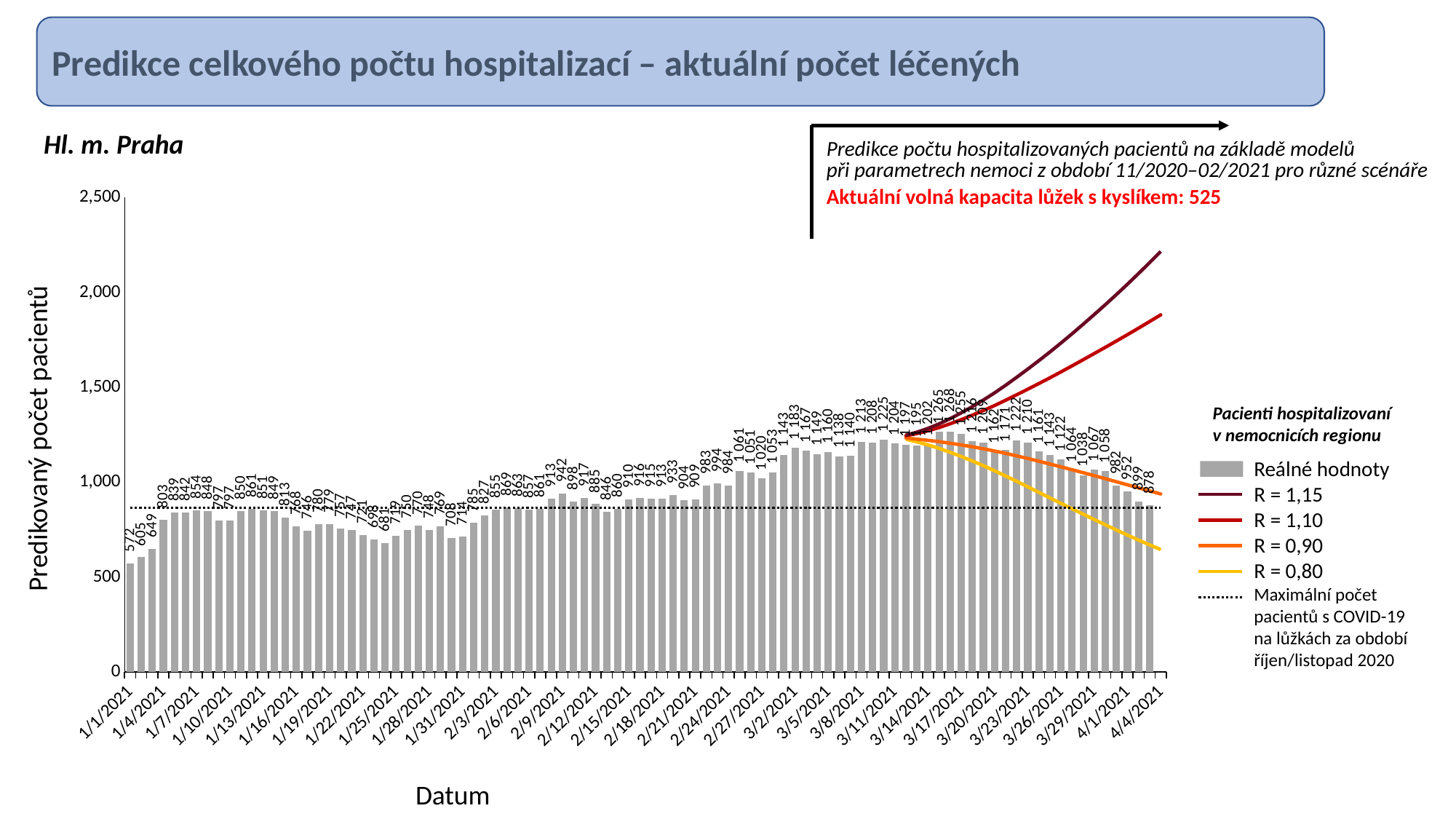

Predikce celkového počtu hospitalizací – aktuální počet léčených
Hl. m. Praha
| Predikce počtu hospitalizovaných pacientů na základě modelů při parametrech nemoci z období 11/2020–02/2021 pro různé scénáře |
| --- |
| Aktuální volná kapacita lůžek s kyslíkem: 525 |

### Chart

| Category |  |  |  |  |  |  |
|---|---|---|---|---|---|---|
| 44197 | 572.0 | None | None | None | None | 865.0 |
| 44198 | 605.0 | None | None | None | None | 865.0 |
| 44199 | 649.0 | None | None | None | None | 865.0 |
| 44200 | 803.0 | None | None | None | None | 865.0 |
| 44201 | 839.0 | None | None | None | None | 865.0 |
| 44202 | 842.0 | None | None | None | None | 865.0 |
| 44203 | 854.0 | None | None | None | None | 865.0 |
| 44204 | 848.0 | None | None | None | None | 865.0 |
| 44205 | 797.0 | None | None | None | None | 865.0 |
| 44206 | 797.0 | None | None | None | None | 865.0 |
| 44207 | 850.0 | None | None | None | None | 865.0 |
| 44208 | 861.0 | None | None | None | None | 865.0 |
| 44209 | 851.0 | None | None | None | None | 865.0 |
| 44210 | 849.0 | None | None | None | None | 865.0 |
| 44211 | 813.0 | None | None | None | None | 865.0 |
| 44212 | 768.0 | None | None | None | None | 865.0 |
| 44213 | 746.0 | None | None | None | None | 865.0 |
| 44214 | 780.0 | None | None | None | None | 865.0 |
| 44215 | 779.0 | None | None | None | None | 865.0 |
| 44216 | 757.0 | None | None | None | None | 865.0 |
| 44217 | 747.0 | None | None | None | None | 865.0 |
| 44218 | 721.0 | None | None | None | None | 865.0 |
| 44219 | 698.0 | None | None | None | None | 865.0 |
| 44220 | 681.0 | None | None | None | None | 865.0 |
| 44221 | 719.0 | None | None | None | None | 865.0 |
| 44222 | 750.0 | None | None | None | None | 865.0 |
| 44223 | 770.0 | None | None | None | None | 865.0 |
| 44224 | 748.0 | None | None | None | None | 865.0 |
| 44225 | 769.0 | None | None | None | None | 865.0 |
| 44226 | 708.0 | None | None | None | None | 865.0 |
| 44227 | 714.0 | None | None | None | None | 865.0 |
| 44228 | 785.0 | None | None | None | None | 865.0 |
| 44229 | 827.0 | None | None | None | None | 865.0 |
| 44230 | 855.0 | None | None | None | None | 865.0 |
| 44231 | 869.0 | None | None | None | None | 865.0 |
| 44232 | 863.0 | None | None | None | None | 865.0 |
| 44233 | 857.0 | None | None | None | None | 865.0 |
| 44234 | 861.0 | None | None | None | None | 865.0 |
| 44235 | 913.0 | None | None | None | None | 865.0 |
| 44236 | 942.0 | None | None | None | None | 865.0 |
| 44237 | 898.0 | None | None | None | None | 865.0 |
| 44238 | 917.0 | None | None | None | None | 865.0 |
| 44239 | 885.0 | None | None | None | None | 865.0 |
| 44240 | 846.0 | None | None | None | None | 865.0 |
| 44241 | 860.0 | None | None | None | None | 865.0 |
| 44242 | 910.0 | None | None | None | None | 865.0 |
| 44243 | 916.0 | None | None | None | None | 865.0 |
| 44244 | 915.0 | None | None | None | None | 865.0 |
| 44245 | 913.0 | None | None | None | None | 865.0 |
| 44246 | 933.0 | None | None | None | None | 865.0 |
| 44247 | 904.0 | None | None | None | None | 865.0 |
| 44248 | 909.0 | None | None | None | None | 865.0 |
| 44249 | 983.0 | None | None | None | None | 865.0 |
| 44250 | 994.0 | None | None | None | None | 865.0 |
| 44251 | 984.0 | None | None | None | None | 865.0 |
| 44252 | 1061.0 | None | None | None | None | 865.0 |
| 44253 | 1051.0 | None | None | None | None | 865.0 |
| 44254 | 1020.0 | None | None | None | None | 865.0 |
| 44255 | 1053.0 | None | None | None | None | 865.0 |
| 44256 | 1143.0 | None | None | None | None | 865.0 |
| 44257 | 1183.0 | None | None | None | None | 865.0 |
| 44258 | 1167.0 | None | None | None | None | 865.0 |
| 44259 | 1149.0 | None | None | None | None | 865.0 |
| 44260 | 1160.0 | None | None | None | None | 865.0 |
| 44261 | 1138.0 | None | None | None | None | 865.0 |
| 44262 | 1140.0 | None | None | None | None | 865.0 |
| 44263 | 1213.0 | None | None | None | None | 865.0 |
| 44264 | 1208.0 | None | None | None | None | 865.0 |
| 44265 | 1225.0 | None | None | None | None | 865.0 |
| 44266 | 1204.0 | None | None | None | None | 865.0 |
| 44267 | 1197.0 | 1226.8117131523707 | 1233.0366003766608 | 1245.4863748252403 | 1248.5961785361026 | 865.0 |
| 44268 | 1195.0 | 1212.6885020338989 | 1227.2430391827556 | 1256.7903370933748 | 1264.2650751107822 | 865.0 |
| 44269 | 1202.0 | 1196.798939293647 | 1221.0404359298982 | 1271.1783739976572 | 1284.0563506545811 | 865.0 |
| 44270 | 1265.0 | 1178.8248817637743 | 1214.0892037418052 | 1288.5079232164057 | 1307.9157982297727 | 865.0 |
| 44271 | 1268.0 | 1158.1795124679286 | 1205.7859385097709 | 1308.247276520386 | 1335.3625384213144 | 865.0 |
| 44272 | 1255.0 | 1135.9596931439896 | 1196.8285420118245 | 1330.111745358509 | 1365.8351477407923 | 865.0 |
| 44273 | 1216.0 | 1112.4621255332236 | 1187.2202899116505 | 1353.5555871492525 | 1398.6712552082977 | 865.0 |
| 44274 | 1209.0 | 1087.4160802318106 | 1176.5770938268056 | 1378.2380796895527 | 1433.6032714165449 | 865.0 |
| 44275 | 1162.0 | 1060.9199159321518 | 1164.9283624910988 | 1404.4047245523595 | 1471.0425489025195 | 865.0 |
| 44276 | 1171.0 | 1033.3241787296995 | 1152.5114983608355 | 1432.170514246248 | 1511.1053440379092 | 865.0 |
| 44277 | 1222.0 | 1004.9370187395125 | 1139.4092957074472 | 1461.1462432551382 | 1553.2813667864934 | 865.0 |
| 44278 | 1210.0 | 975.9274624271322 | 1125.4969372324324 | 1490.5189828392372 | 1596.5839088291655 | 865.0 |
| 44279 | 1161.0 | 946.7825272009087 | 1111.0879365245755 | 1520.2678925562955 | 1640.9363983686549 | 865.0 |
| 44280 | 1143.0 | 917.6561342960368 | 1096.3095946892513 | 1550.573884659289 | 1686.5898135104203 | 865.0 |
| 44281 | 1122.0 | 888.7663593362064 | 1081.342794016697 | 1581.6849117529082 | 1733.8721181783392 | 865.0 |
| 44282 | 1064.0 | 860.1791930539437 | 1066.1994590596548 | 1613.534269395237 | 1782.7148596219372 | 865.0 |
| 44283 | 1038.0 | 831.8867410479163 | 1050.8259816347986 | 1645.8862111378262 | 1832.8491189191113 | 865.0 |
| 44284 | 1067.0 | 803.6884357157071 | 1034.992105659029 | 1678.3750006921696 | 1883.8746272805365 | 865.0 |
| 44285 | 1058.0 | 775.7183341410154 | 1018.8185453368176 | 1711.0839954750854 | 1935.8979264871675 | 865.0 |
| 44286 | 982.0 | 748.2780490620773 | 1002.5879764116919 | 1744.2960456406474 | 1989.2513565969934 | 865.0 |
| 44287 | 952.0 | 721.4663019079643 | 986.3797121245373 | 1778.0761973981098 | 2044.0286639904566 | 865.0 |
| 44288 | 899.0 | 695.3835766411041 | 970.26691070472 | 1812.4220944649062 | 2100.236423872613 | 865.0 |
| 44289 | 878.0 | 669.9952869839924 | 954.209921303196 | 1847.1981896546947 | 2157.734501959195 | 865.0 |
| 44290 | 0.0 | 645.3492556418554 | 938.2660896969869 | 1882.4468595217563 | 2216.5702130234968 | 865.0 |
|  | None | None | None | None | None | None |
|  | None | None | None | None | None | None |
|  | None | None | None | None | None | None |
|  | None | None | None | None | None | None |
|  | None | None | None | None | None | None |
|  | None | None | None | None | None | None |
|  | None | None | None | None | None | None |
|  | None | None | None | None | None | None |
|  | None | None | None | None | None | None |
|  | None | None | None | None | None | None |
|  | None | None | None | None | None | None |
|  | None | None | None | None | None | None |
|  | None | None | None | None | None | None |
|  | None | None | None | None | None | None |
|  | None | None | None | None | None | None |
|  | None | None | None | None | None | None |
|  | None | None | None | None | None | None |
|  | None | None | None | None | None | None |
|  | None | None | None | None | None | None |
|  | None | None | None | None | None | None |
|  | None | None | None | None | None | None |
|  | None | None | None | None | None | None |
|  | None | None | None | None | None | None |
|  | None | None | None | None | None | None |
|  | None | None | None | None | None | None |
|  | None | None | None | None | None | None |
|  | None | None | None | None | None | None |
|  | None | None | None | None | None | None |
|  | None | None | None | None | None | None |
|  | None | None | None | None | None | None |
|  | None | None | None | None | None | None |
|  | None | None | None | None | None | None |
|  | None | None | None | None | None | None |
|  | None | None | None | None | None | None |
|  | None | None | None | None | None | None |
|  | None | None | None | None | None | None |
|  | None | None | None | None | None | None |
|  | None | None | None | None | None | None |
|  | None | None | None | None | None | None |
|  | None | None | None | None | None | None |
|  | None | None | None | None | None | None |
|  | None | None | None | None | None | None |
|  | None | None | None | None | None | None |
|  | None | None | None | None | None | None |
|  | None | None | None | None | None | None |
|  | None | None | None | None | None | None |
|  | None | None | None | None | None | None |
|  | None | None | None | None | None | None |
|  | None | None | None | None | None | None |
|  | None | None | None | None | None | None |
|  | None | None | None | None | None | None |
|  | None | None | None | None | None | None |
|  | None | None | None | None | None | None |
|  | None | None | None | None | None | None |
|  | None | None | None | None | None | None |
|  | None | None | None | None | None | None |
|  | None | None | None | None | None | None |
|  | None | None | None | None | None | None |
|  | None | None | None | None | None | None |
|  | None | None | None | None | None | None |
|  | None | None | None | None | None | None |
|  | None | None | None | None | None | None |
|  | None | None | None | None | None | None |
|  | None | None | None | None | None | None |
|  | None | None | None | None | None | None |
|  | None | None | None | None | None | None |
|  | None | None | None | None | None | None |
|  | None | None | None | None | None | None |
|  | None | None | None | None | None | None |
|  | None | None | None | None | None | None |
|  | None | None | None | None | None | None |
|  | None | None | None | None | None | None |
|  | None | None | None | None | None | None |
|  | None | None | None | None | None | None |
|  | None | None | None | None | None | None |
|  | None | None | None | None | None | None |
|  | None | None | None | None | None | None |
|  | None | None | None | None | None | None |
|  | None | None | None | None | None | None |
|  | None | None | None | None | None | None |
|  | None | None | None | None | None | None |
|  | None | None | None | None | None | None |
|  | None | None | None | None | None | None |
|  | None | None | None | None | None | None |
|  | None | None | None | None | None | None |
|  | None | None | None | None | None | None |
|  | None | None | None | None | None | None |
Pacienti hospitalizovaní v nemocnicích regionu
Predikovaný počet pacientů
Reálné hodnoty
R = 1,15
R = 1,10
R = 0,90
R = 0,80
Maximální počet pacientů s COVID-19 na lůžkách za období říjen/listopad 2020

Datum